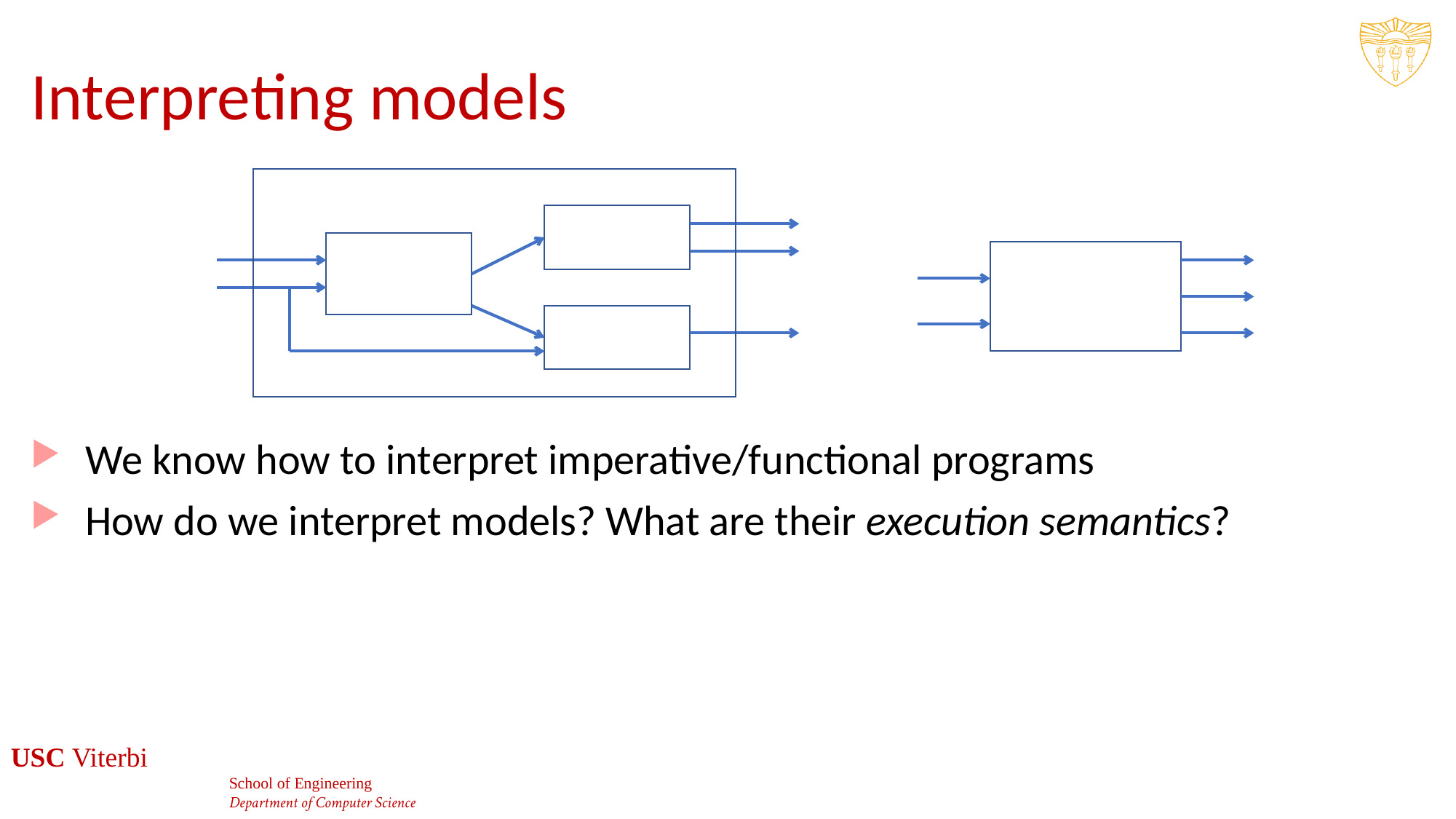

# Interpreting models

We know how to interpret imperative/functional programs
How do we interpret models? What are their execution semantics?
6